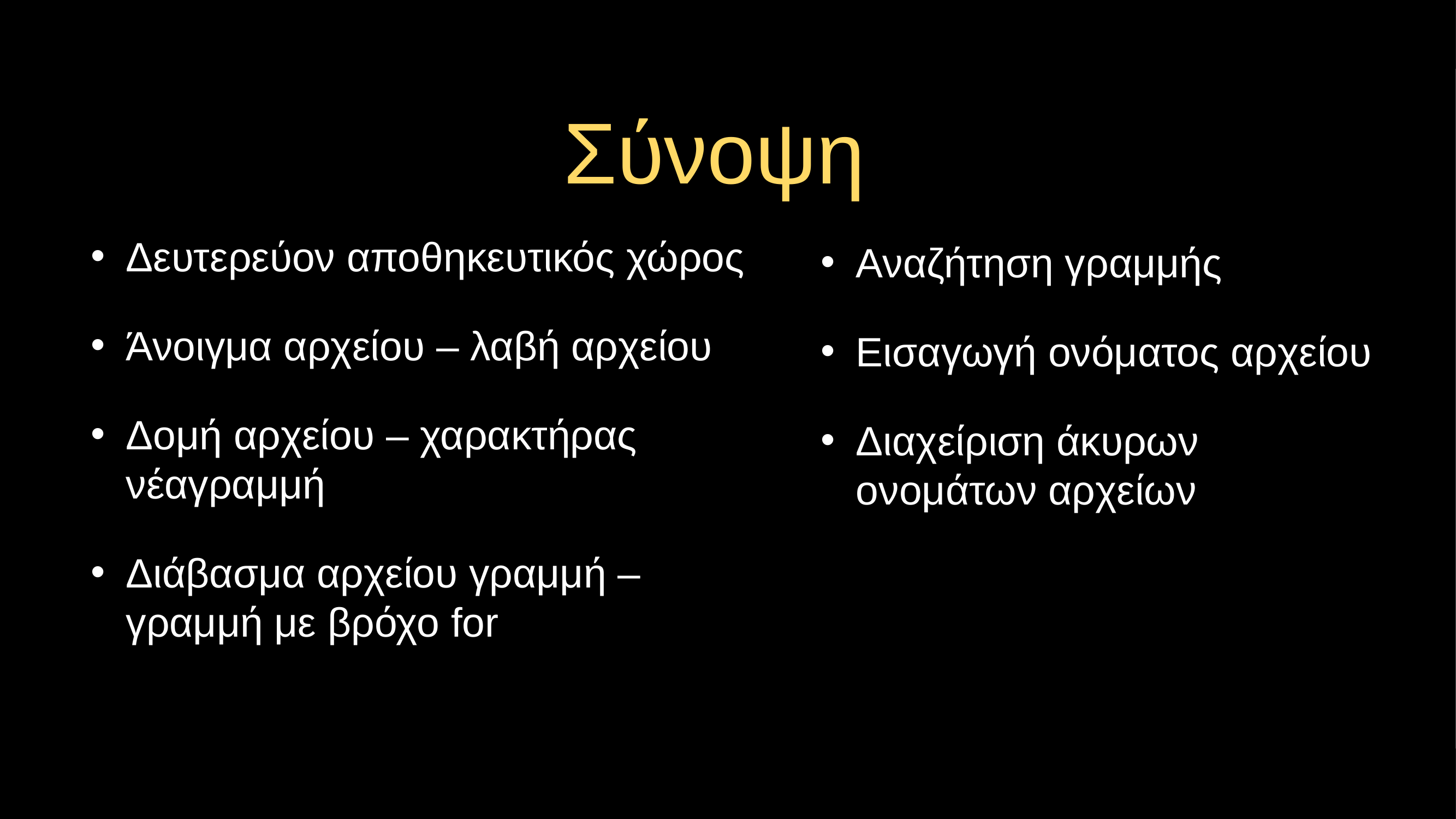

# Σύνοψη
Δευτερεύον αποθηκευτικός χώρος
Άνοιγμα αρχείου – λαβή αρχείου
Δομή αρχείου – χαρακτήρας νέαγραμμή
Διάβασμα αρχείου γραμμή – γραμμή με βρόχο for
Αναζήτηση γραμμής
Εισαγωγή ονόματος αρχείου
Διαχείριση άκυρων ονομάτων αρχείων